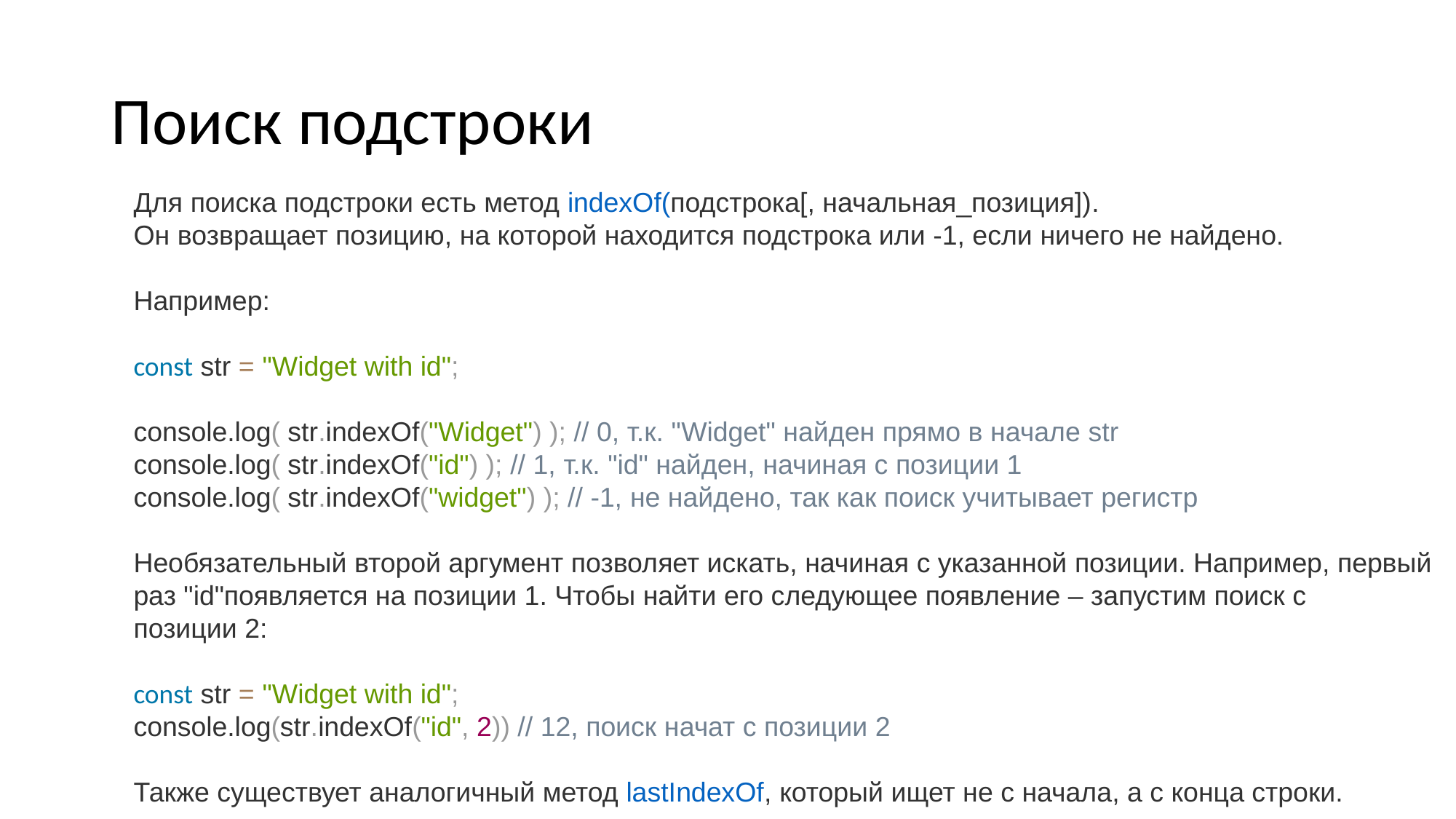

# Поиск подстроки
Для поиска подстроки есть метод indexOf(подстрока[, начальная_позиция]).
Он возвращает позицию, на которой находится подстрока или -1, если ничего не найдено.

Например:

const str = "Widget with id";

console.log( str.indexOf("Widget") ); // 0, т.к. "Widget" найден прямо в начале str
console.log( str.indexOf("id") ); // 1, т.к. "id" найден, начиная с позиции 1
console.log( str.indexOf("widget") ); // -1, не найдено, так как поиск учитывает регистр

Необязательный второй аргумент позволяет искать, начиная с указанной позиции. Например, первый раз "id"появляется на позиции 1. Чтобы найти его следующее появление – запустим поиск с позиции 2:

const str = "Widget with id";
console.log(str.indexOf("id", 2)) // 12, поиск начат с позиции 2

Также существует аналогичный метод lastIndexOf, который ищет не с начала, а с конца строки.